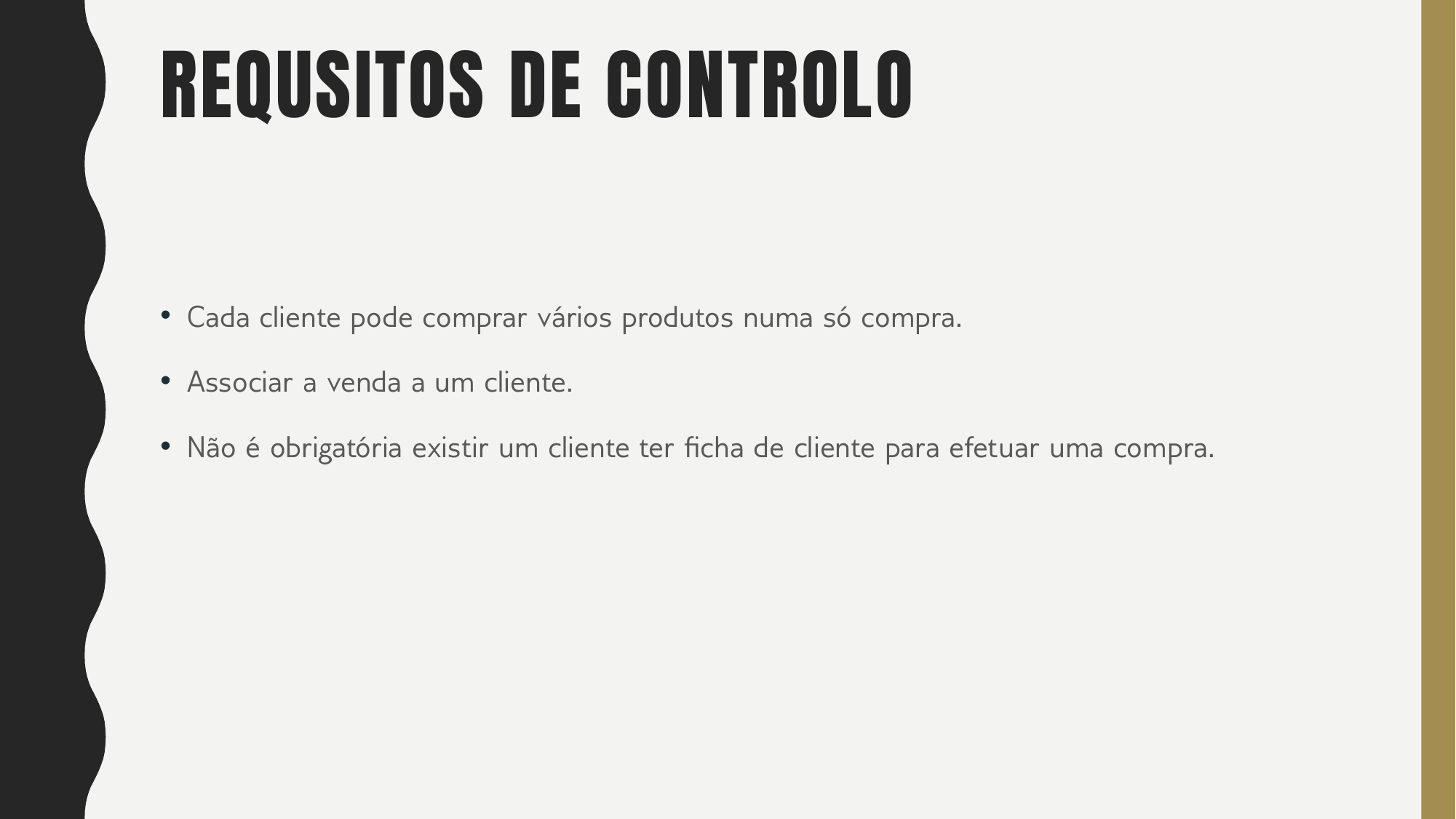

# Requsitos de Controlo
Cada cliente pode comprar vários produtos numa só compra.
Associar a venda a um cliente.
Não é obrigatória existir um cliente ter ficha de cliente para efetuar uma compra.